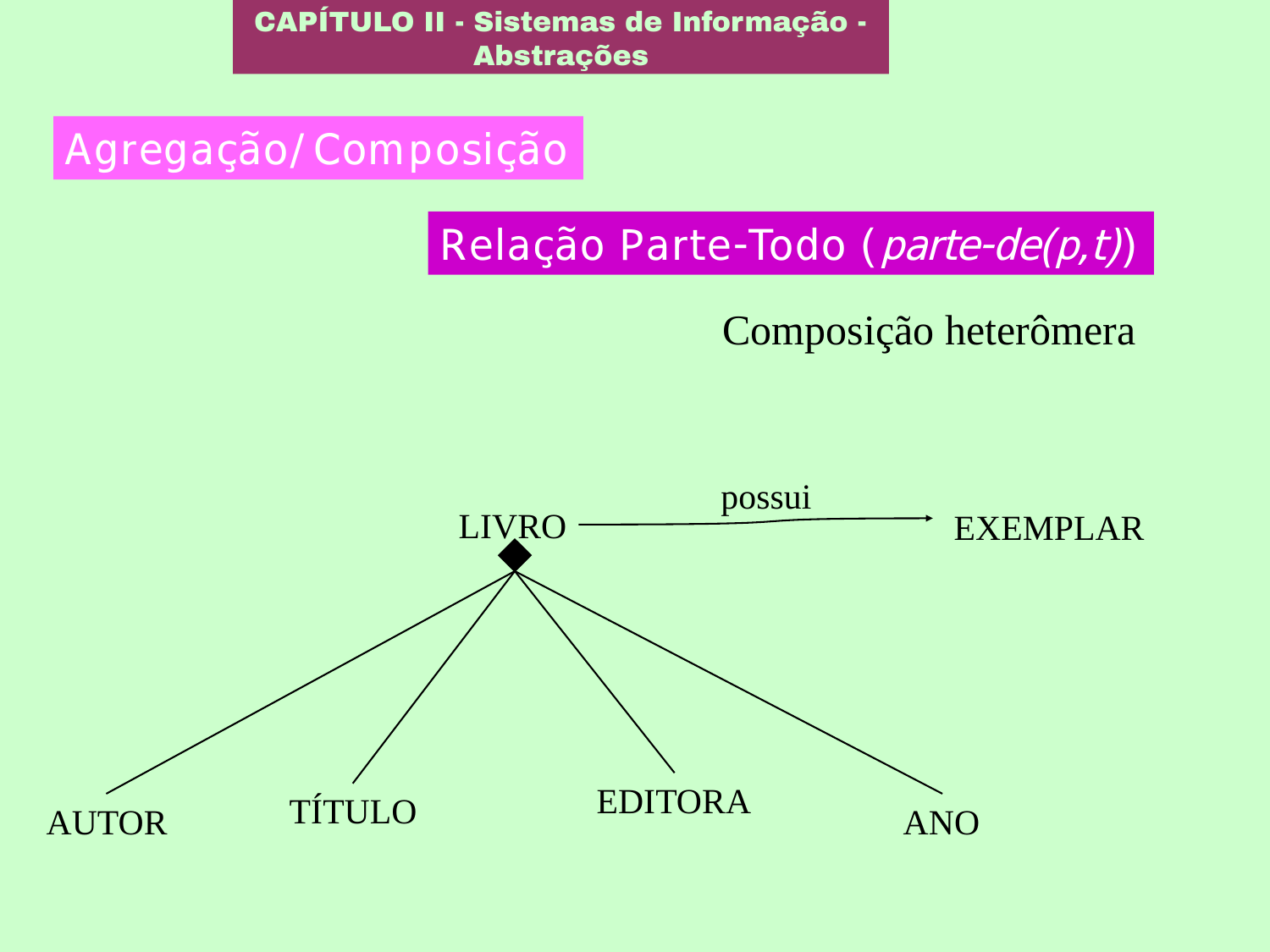

CAPÍTULO II - Sistemas de Informação - Abstrações
Agregação/Composição
Relação Parte-Todo (parte-de(p,t))
Composição heterômera
possui
LIVRO
EXEMPLAR

EDITORA
TÍTULO
AUTOR
ANO